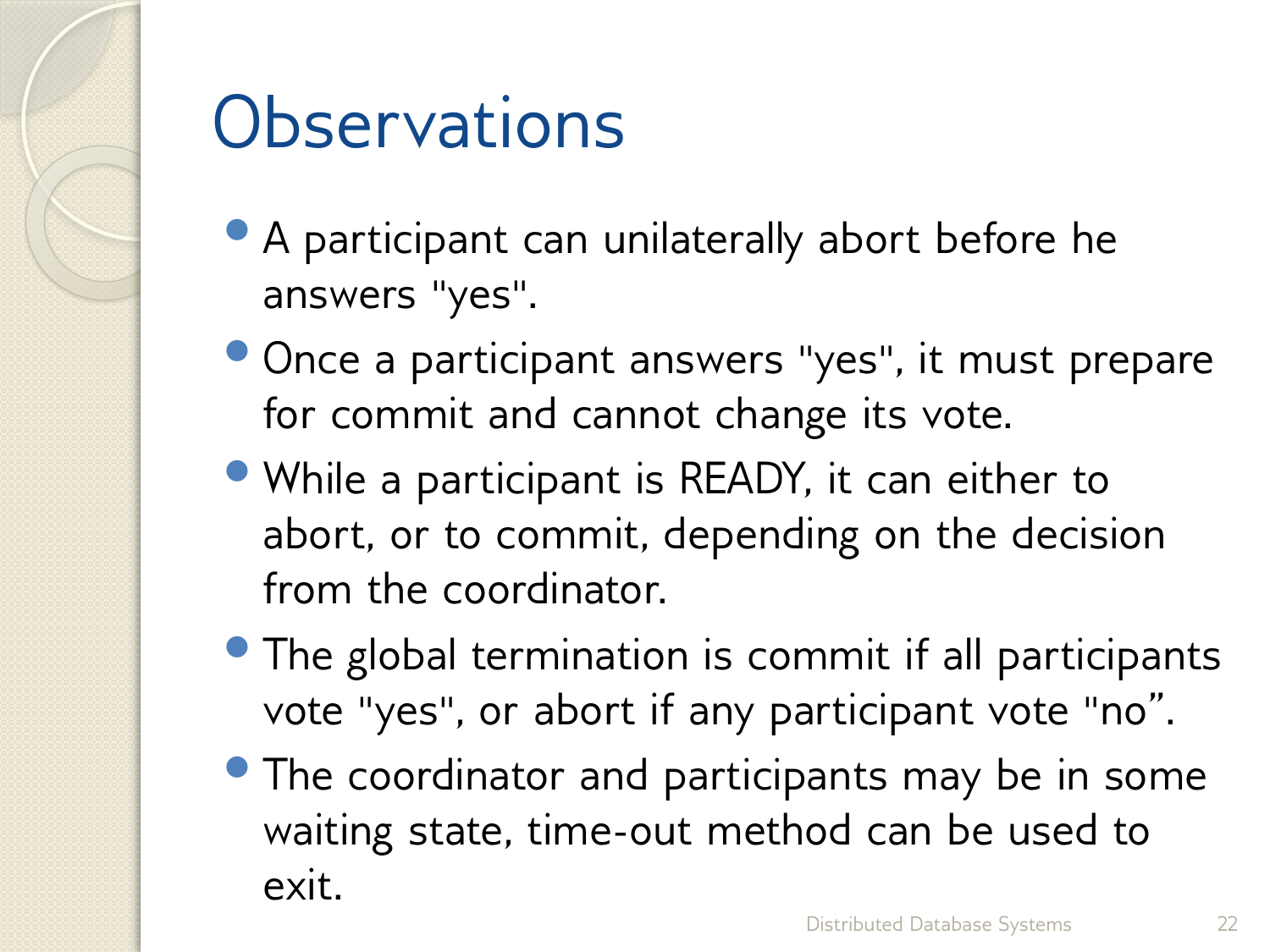

# Observations
A participant can unilaterally abort before he answers "yes".
Once a participant answers "yes", it must prepare for commit and cannot change its vote.
While a participant is READY, it can either to abort, or to commit, depending on the decision from the coordinator.
The global termination is commit if all participants vote "yes", or abort if any participant vote "no”.
The coordinator and participants may be in some waiting state, time-out method can be used to exit.
Distributed Database Systems
22